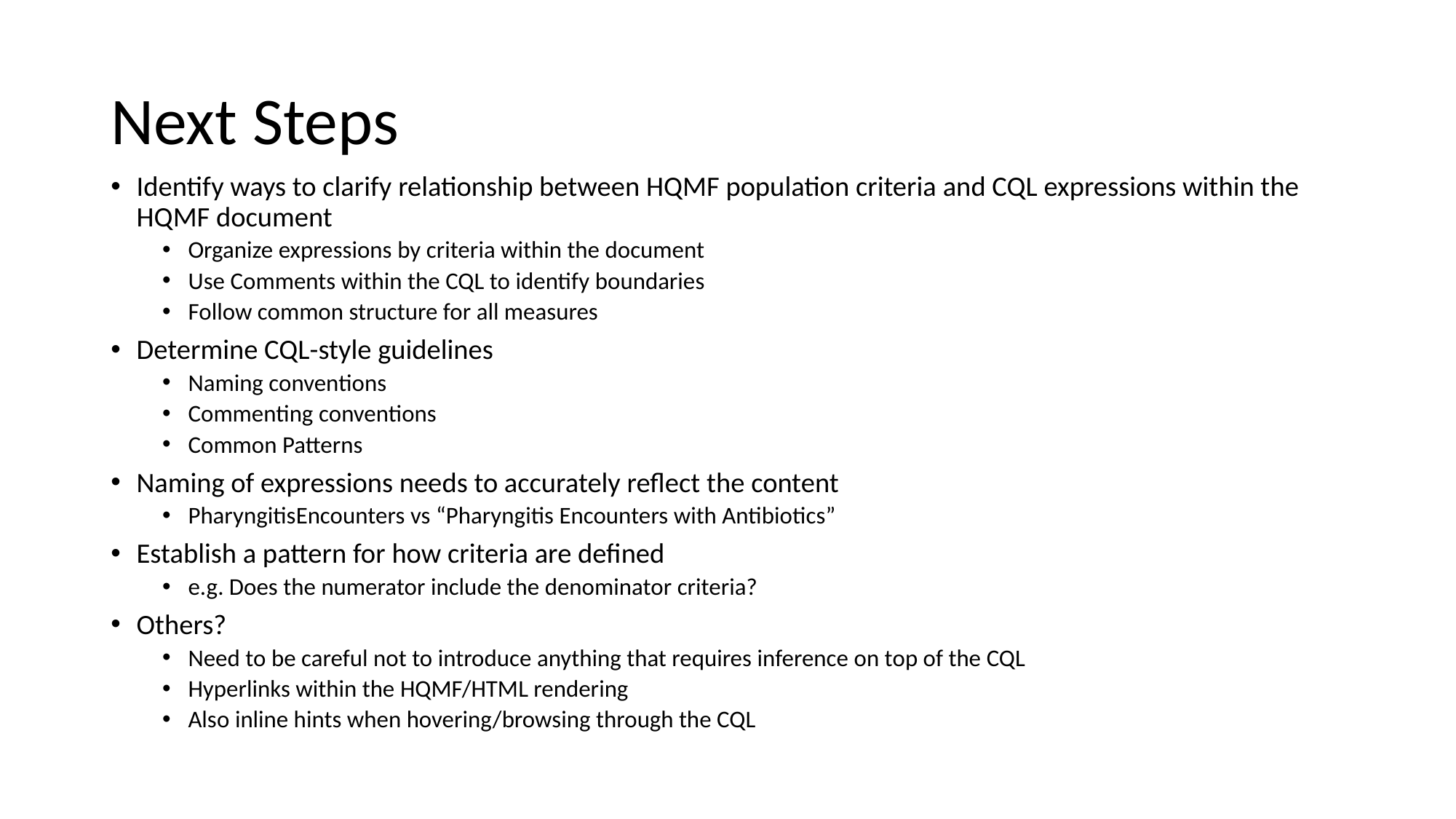

# Next Steps
Identify ways to clarify relationship between HQMF population criteria and CQL expressions within the HQMF document
Organize expressions by criteria within the document
Use Comments within the CQL to identify boundaries
Follow common structure for all measures
Determine CQL-style guidelines
Naming conventions
Commenting conventions
Common Patterns
Naming of expressions needs to accurately reflect the content
PharyngitisEncounters vs “Pharyngitis Encounters with Antibiotics”
Establish a pattern for how criteria are defined
e.g. Does the numerator include the denominator criteria?
Others?
Need to be careful not to introduce anything that requires inference on top of the CQL
Hyperlinks within the HQMF/HTML rendering
Also inline hints when hovering/browsing through the CQL